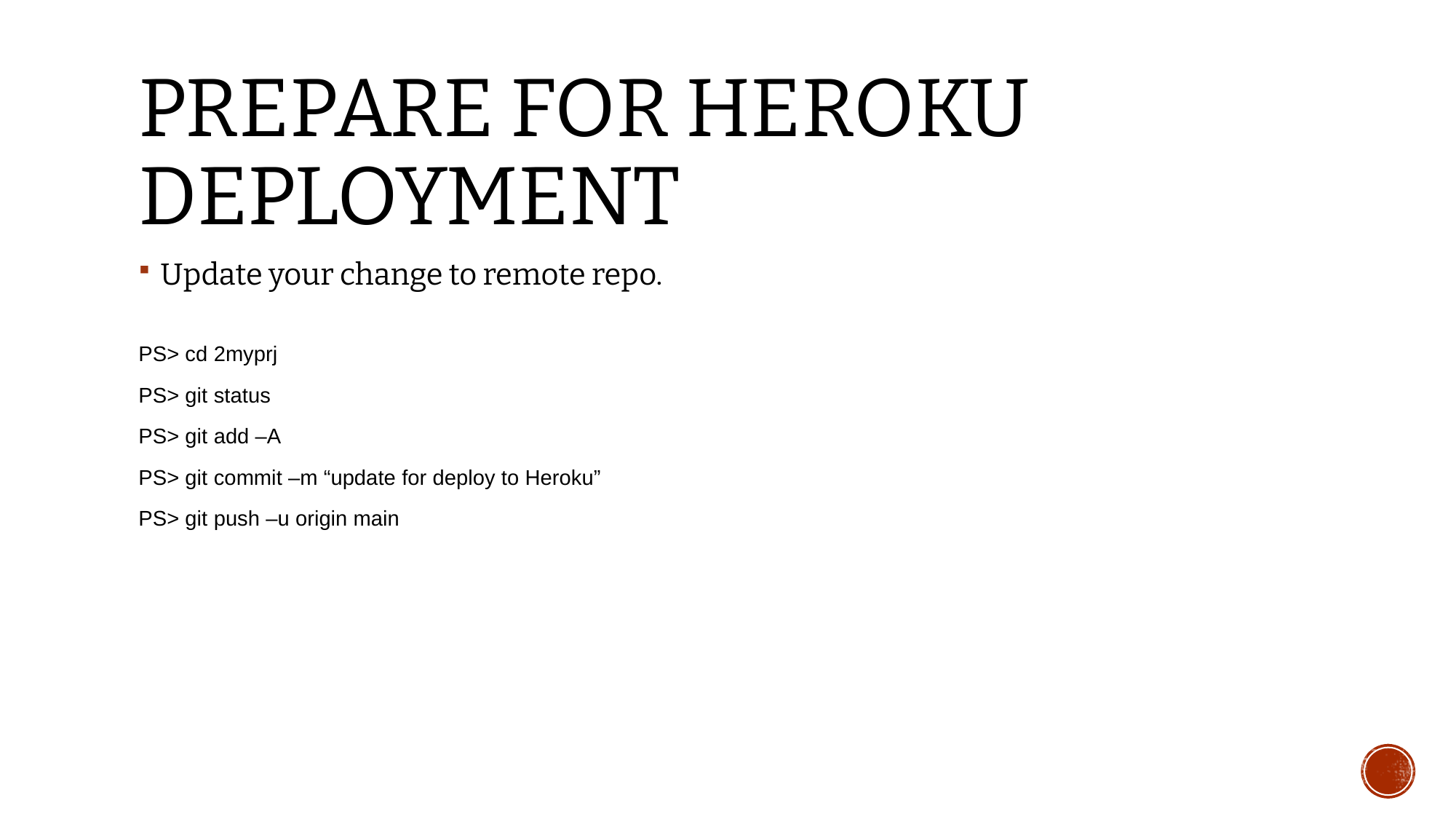

# Prepare for Heroku deployment
Update your change to remote repo.
PS> cd 2myprj
PS> git status
PS> git add –A
PS> git commit –m “update for deploy to Heroku”
PS> git push –u origin main